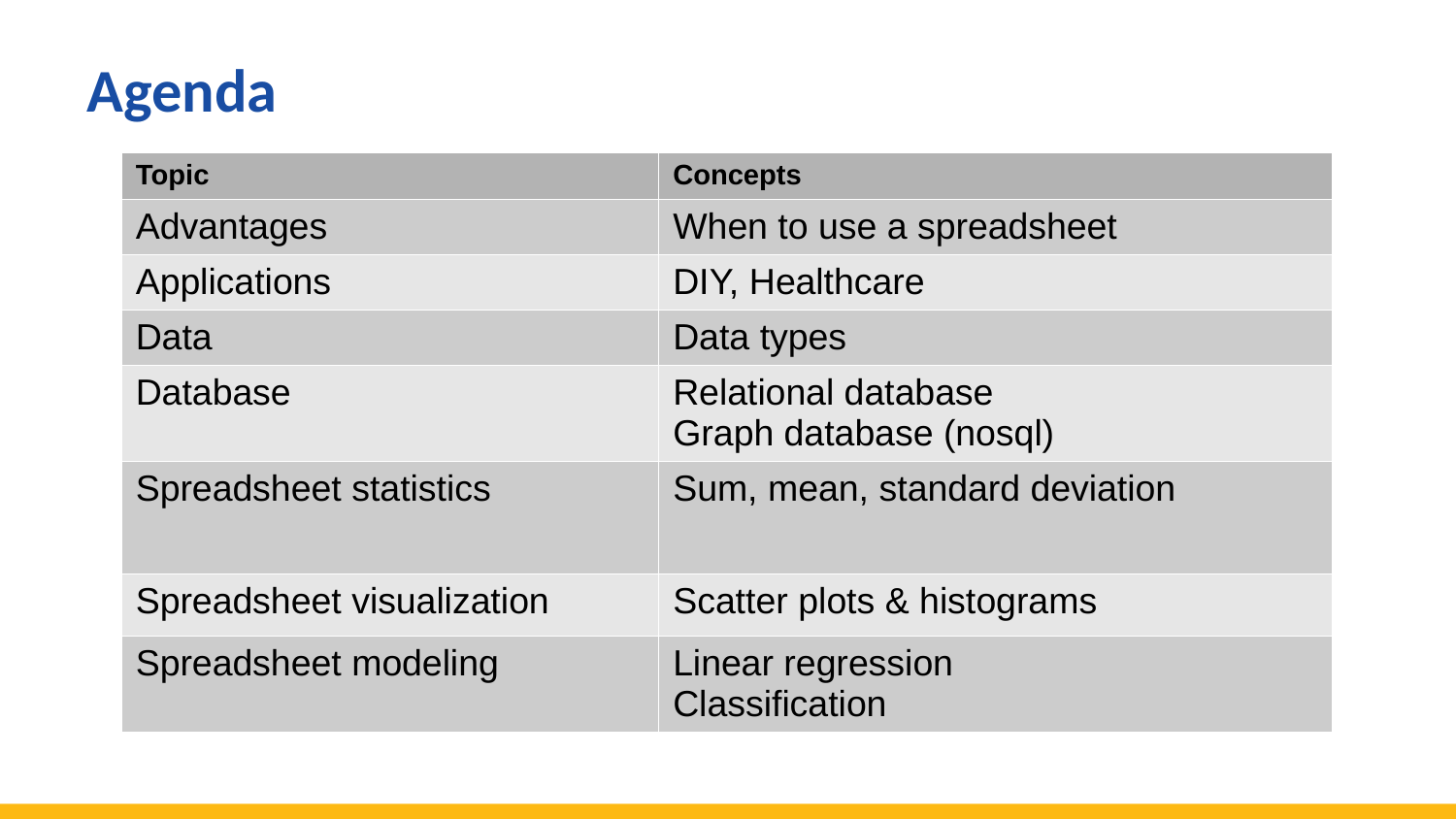

Agenda
| Topic | Concepts |
| --- | --- |
| Advantages | When to use a spreadsheet |
| Applications | DIY, Healthcare |
| Data | Data types |
| Database | Relational database Graph database (nosql) |
| Spreadsheet statistics | Sum, mean, standard deviation |
| Spreadsheet visualization | Scatter plots & histograms |
| Spreadsheet modeling | Linear regression Classification |